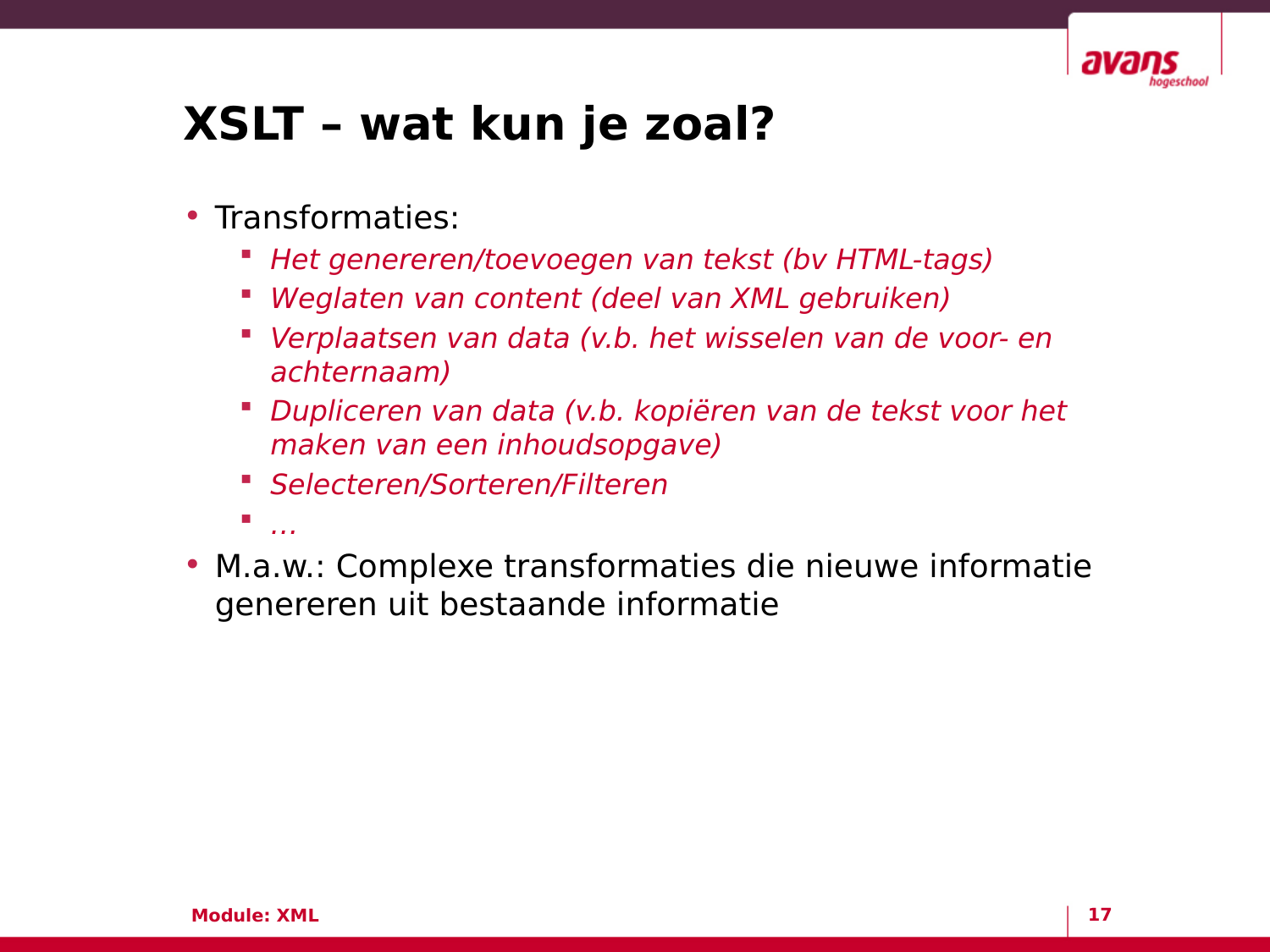

# XSLT – wat kun je zoal?
Transformaties:
Het genereren/toevoegen van tekst (bv HTML-tags)
Weglaten van content (deel van XML gebruiken)
Verplaatsen van data (v.b. het wisselen van de voor- en achternaam)
Dupliceren van data (v.b. kopiëren van de tekst voor het maken van een inhoudsopgave)
Selecteren/Sorteren/Filteren
…
M.a.w.: Complexe transformaties die nieuwe informatie genereren uit bestaande informatie
17